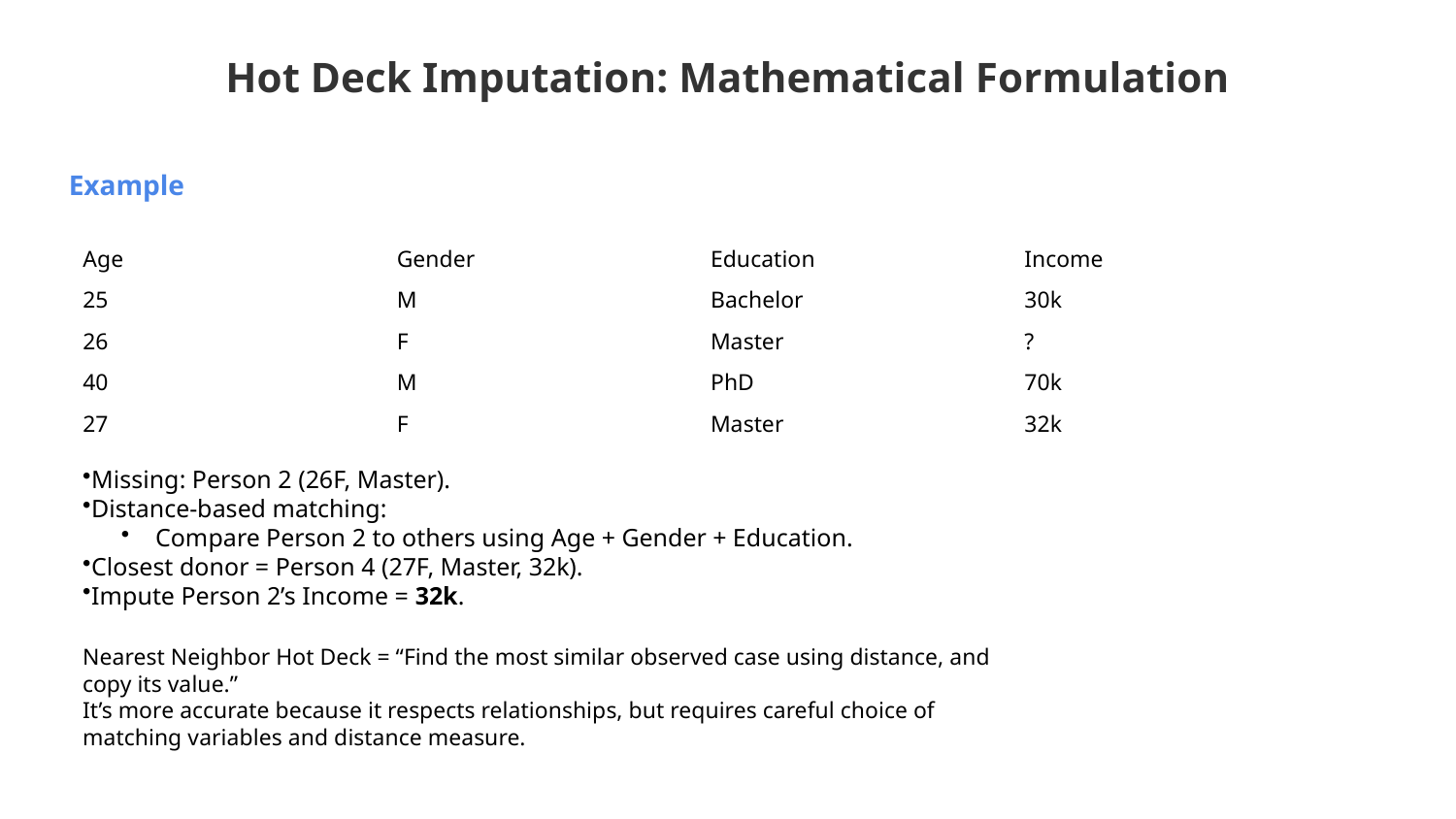

Hot Deck Imputation: Mathematical Formulation
Example
| Age | Gender | Education | Income |
| --- | --- | --- | --- |
| 25 | M | Bachelor | 30k |
| 26 | F | Master | ? |
| 40 | M | PhD | 70k |
| 27 | F | Master | 32k |
Missing: Person 2 (26F, Master).
Distance-based matching:
Compare Person 2 to others using Age + Gender + Education.
Closest donor = Person 4 (27F, Master, 32k).
Impute Person 2’s Income = 32k.
Nearest Neighbor Hot Deck = “Find the most similar observed case using distance, and copy its value.”
It’s more accurate because it respects relationships, but requires careful choice of matching variables and distance measure.